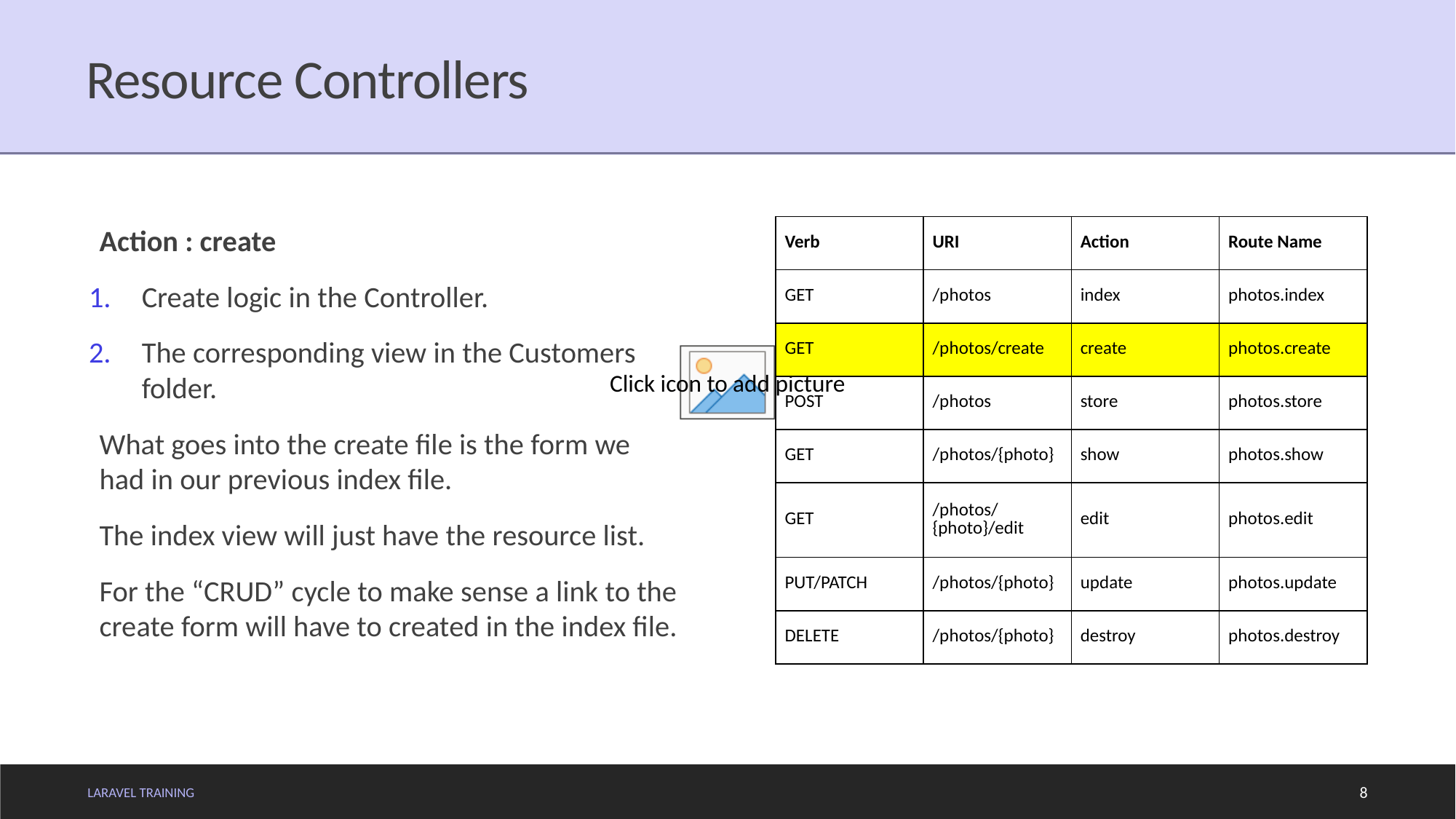

# Resource Controllers
Action : create
Create logic in the Controller.
The corresponding view in the Customers folder.
What goes into the create file is the form we had in our previous index file.
The index view will just have the resource list.
For the “CRUD” cycle to make sense a link to the create form will have to created in the index file.
| Verb | URI | Action | Route Name |
| --- | --- | --- | --- |
| GET | /photos | index | photos.index |
| GET | /photos/create | create | photos.create |
| POST | /photos | store | photos.store |
| GET | /photos/{photo} | show | photos.show |
| GET | /photos/{photo}/edit | edit | photos.edit |
| PUT/PATCH | /photos/{photo} | update | photos.update |
| DELETE | /photos/{photo} | destroy | photos.destroy |
LARAVEL TRAINING
8